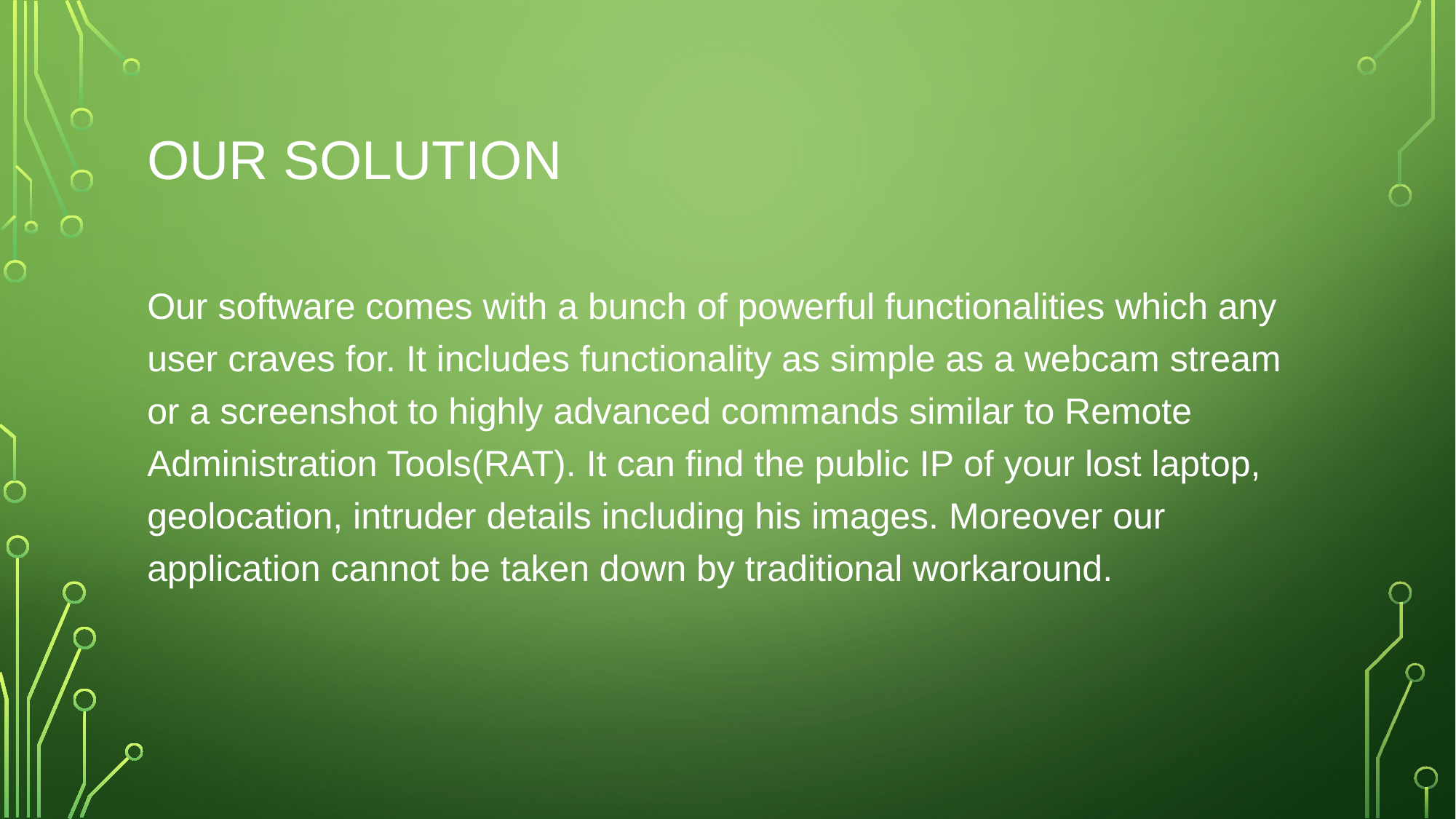

# Our Solution
Our software comes with a bunch of powerful functionalities which any user craves for. It includes functionality as simple as a webcam stream or a screenshot to highly advanced commands similar to Remote Administration Tools(RAT). It can find the public IP of your lost laptop, geolocation, intruder details including his images. Moreover our application cannot be taken down by traditional workaround.